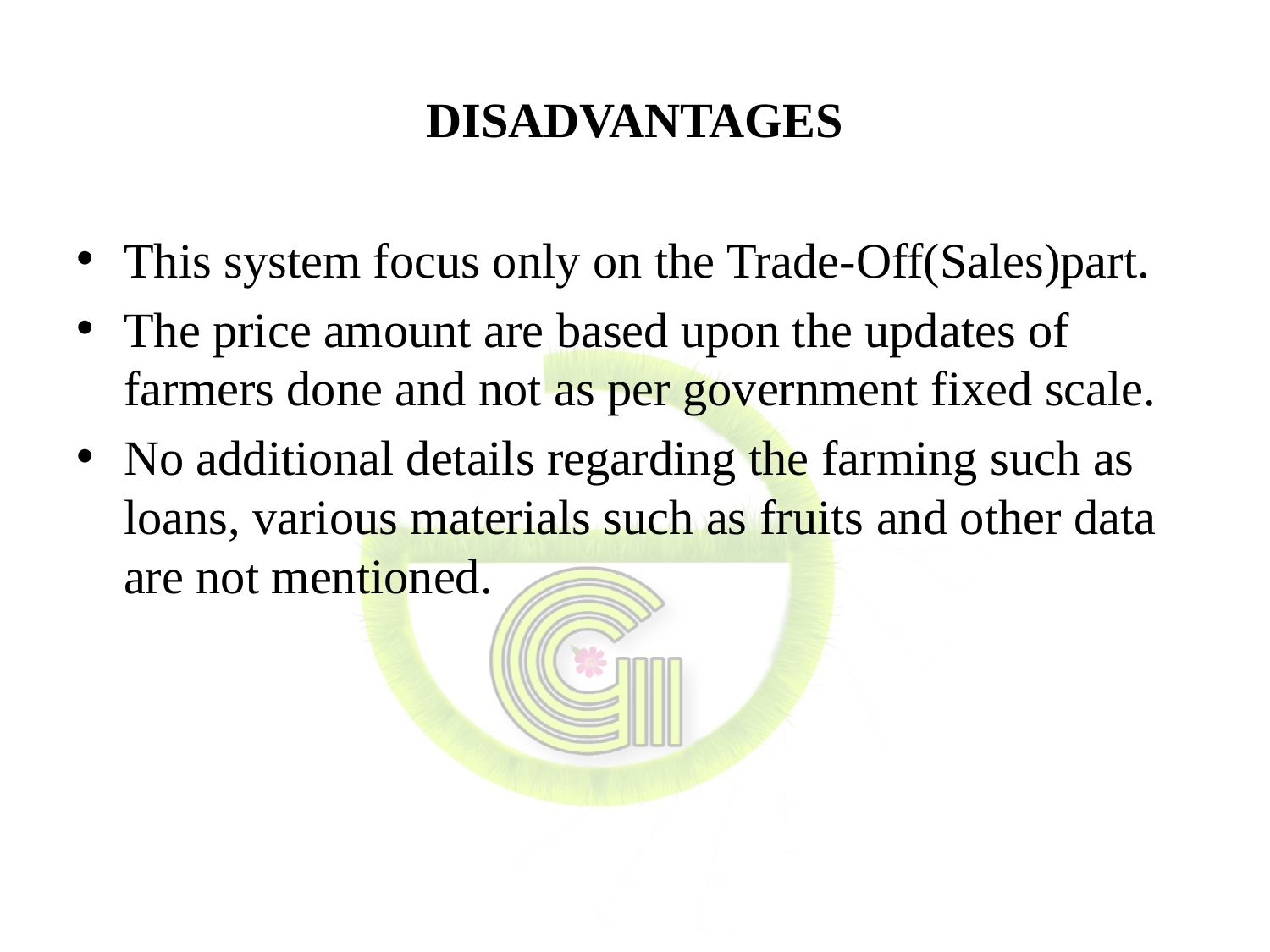

# DISADVANTAGES
This system focus only on the Trade-Off(Sales)part.
The price amount are based upon the updates of farmers done and not as per government fixed scale.
No additional details regarding the farming such as loans, various materials such as fruits and other data are not mentioned.